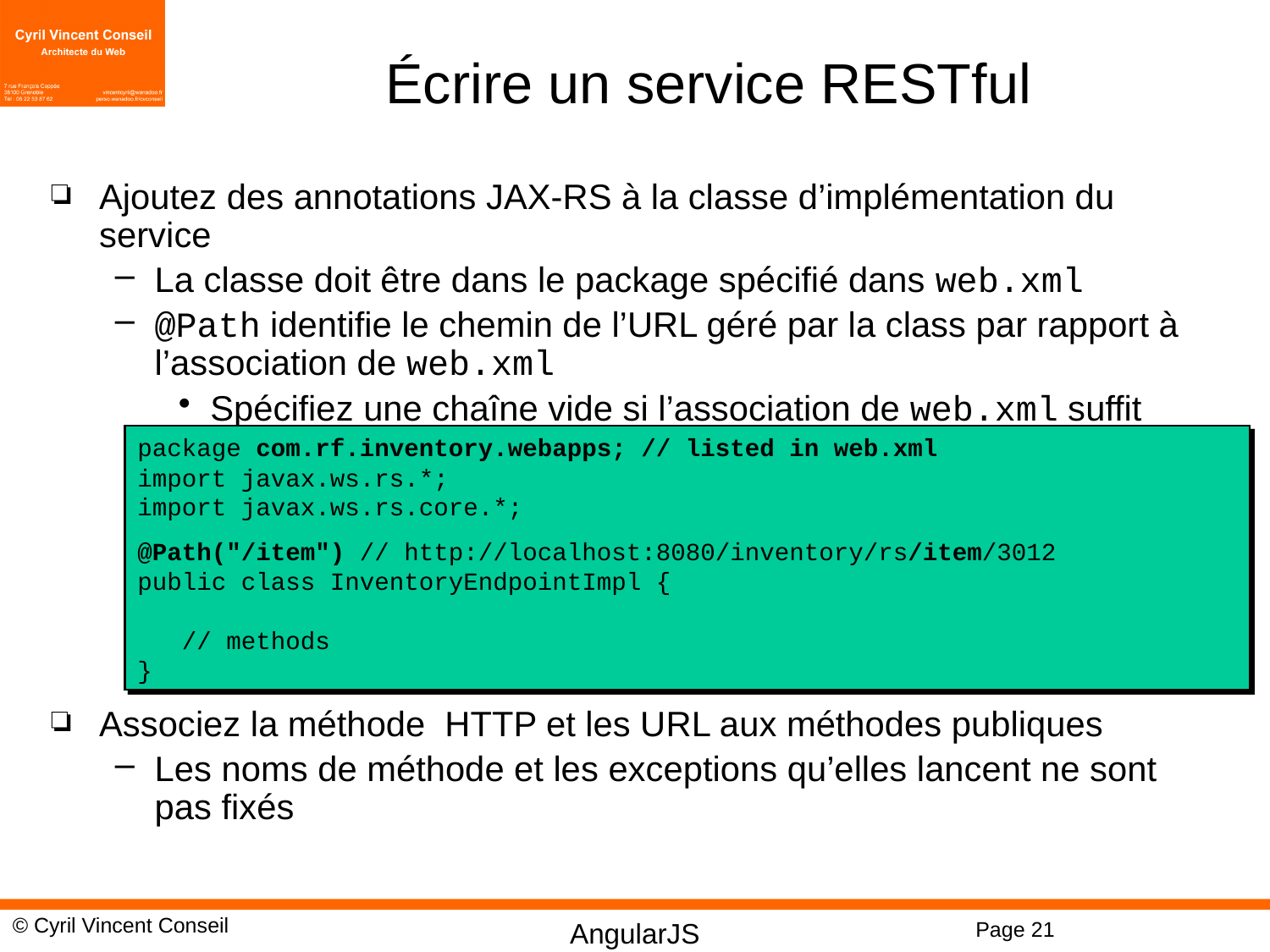

# Écrire un service RESTful
Ajoutez des annotations JAX-RS à la classe d’implémentation du service
La classe doit être dans le package spécifié dans web.xml
@Path identifie le chemin de l’URL géré par la class par rapport à l’association de web.xml
Spécifiez une chaîne vide si l’association de web.xml suffit

Associez la méthode  HTTP et les URL aux méthodes publiques
Les noms de méthode et les exceptions qu’elles lancent ne sont pas fixés

package com.rf.inventory.webapps; // listed in web.xml
import javax.ws.rs.*;
import javax.ws.rs.core.*;

@Path("/item") // http://localhost:8080/inventory/rs/item/3012
public class InventoryEndpointImpl {

   // methods
}